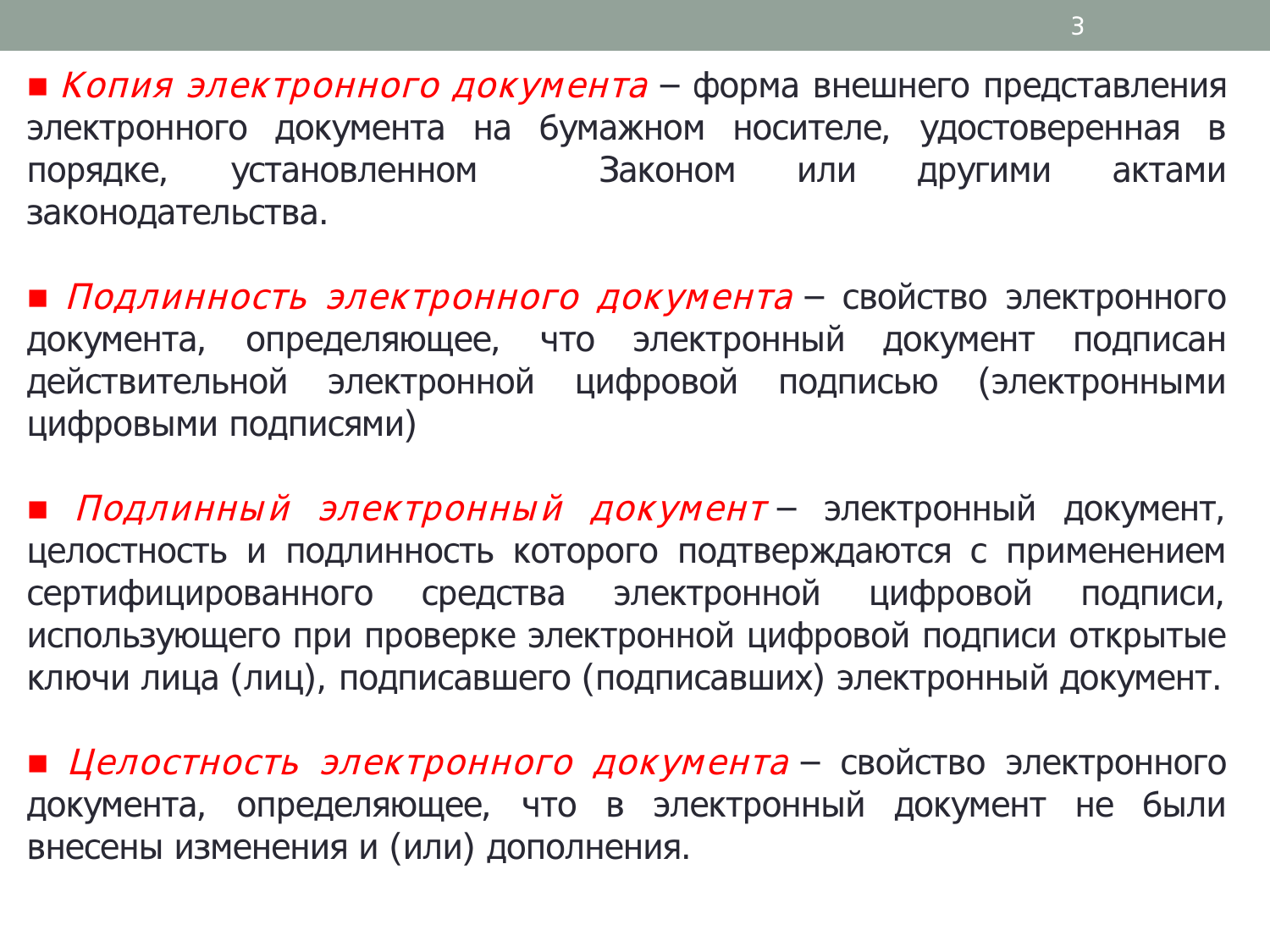

3
■ Копия электронного документа – форма внешнего представления электронного документа на бумажном носителе, удостоверенная в порядке, установленном  Законом или другими актами законодательства.

■ Подлинность электронного документа – свойство электронного документа, определяющее, что электронный документ подписан действительной электронной цифровой подписью (электронными цифровыми подписями)

■ Подлинный электронный документ – электронный документ, целостность и подлинность которого подтверждаются с применением сертифицированного средства электронной цифровой подписи, использующего при проверке электронной цифровой подписи открытые ключи лица (лиц), подписавшего (подписавших) электронный документ.

■ Целостность электронного документа – свойство электронного документа, определяющее, что в электронный документ не были внесены изменения и (или) дополнения.